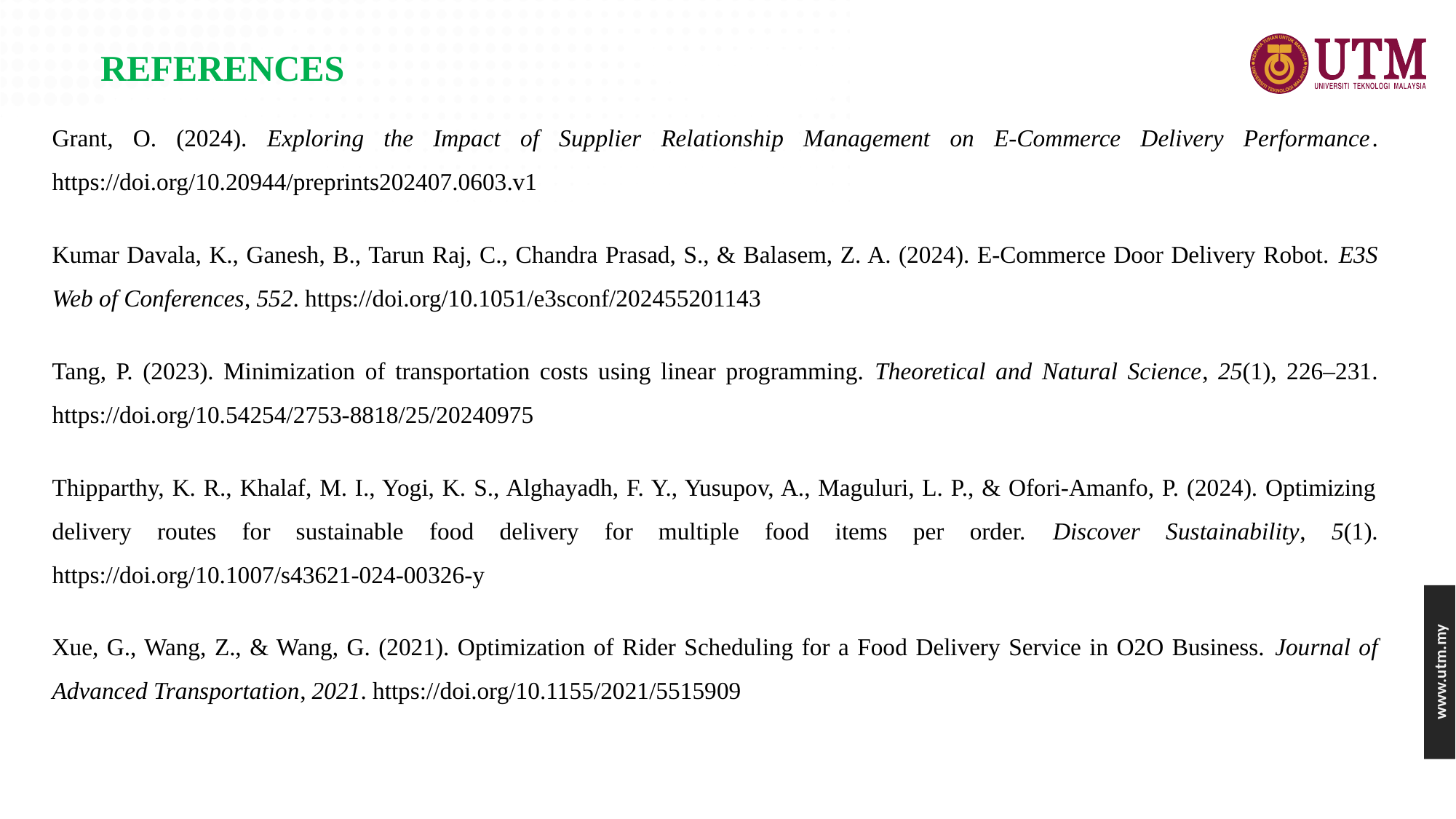

REFERENCES
Grant, O. (2024). Exploring the Impact of Supplier Relationship Management on E-Commerce Delivery Performance. https://doi.org/10.20944/preprints202407.0603.v1
Kumar Davala, K., Ganesh, B., Tarun Raj, C., Chandra Prasad, S., & Balasem, Z. A. (2024). E-Commerce Door Delivery Robot. E3S Web of Conferences, 552. https://doi.org/10.1051/e3sconf/202455201143
Tang, P. (2023). Minimization of transportation costs using linear programming. Theoretical and Natural Science, 25(1), 226–231. https://doi.org/10.54254/2753-8818/25/20240975
Thipparthy, K. R., Khalaf, M. I., Yogi, K. S., Alghayadh, F. Y., Yusupov, A., Maguluri, L. P., & Ofori-Amanfo, P. (2024). Optimizing delivery routes for sustainable food delivery for multiple food items per order. Discover Sustainability, 5(1). https://doi.org/10.1007/s43621-024-00326-y
Xue, G., Wang, Z., & Wang, G. (2021). Optimization of Rider Scheduling for a Food Delivery Service in O2O Business. Journal of Advanced Transportation, 2021. https://doi.org/10.1155/2021/5515909